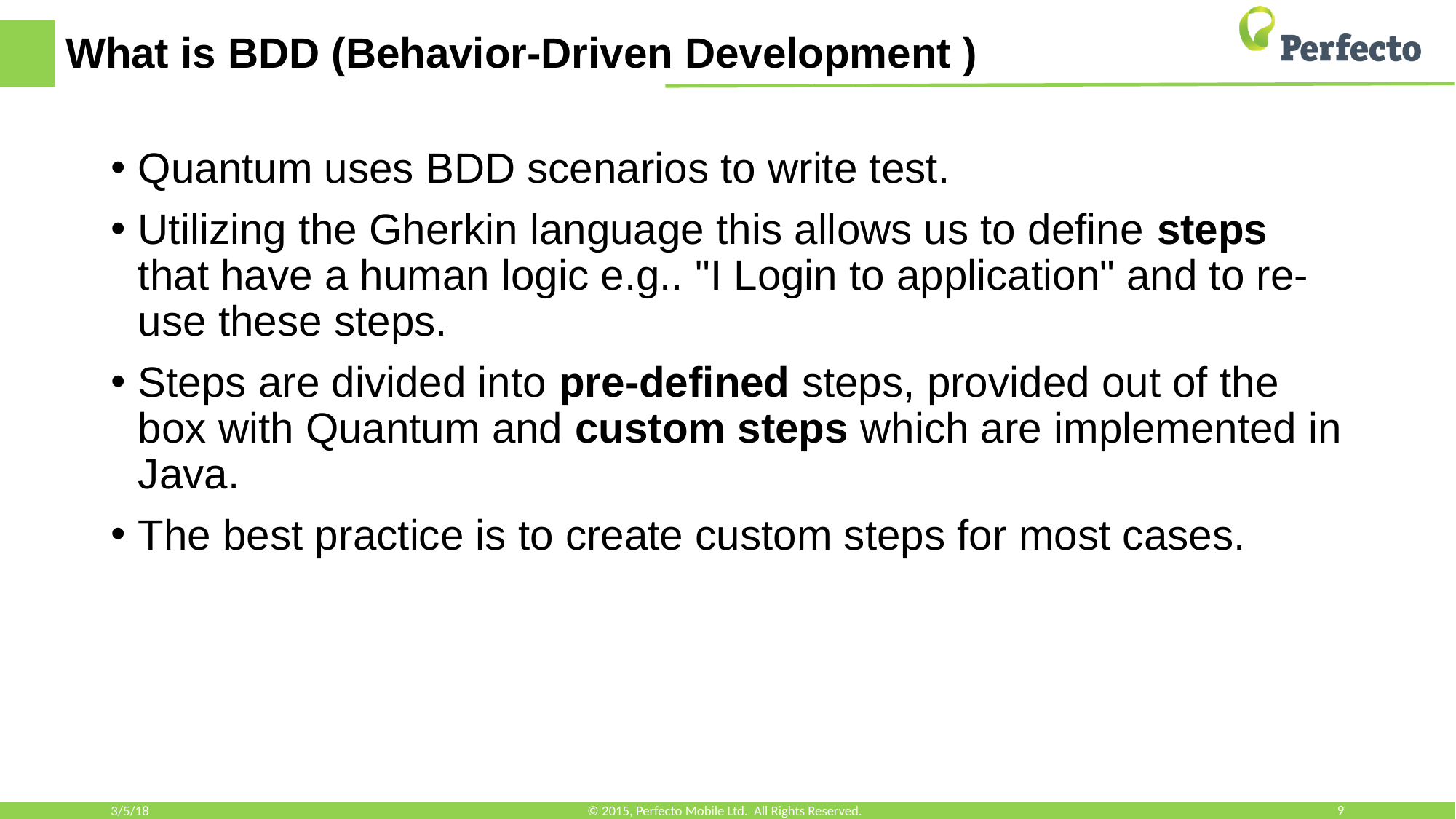

# What is BDD (Behavior-Driven Development )
Quantum uses BDD scenarios to write test.
Utilizing the Gherkin language this allows us to define steps that have a human logic e.g.. "I Login to application" and to re-use these steps.
Steps are divided into pre-defined steps, provided out of the box with Quantum and custom steps which are implemented in Java.
The best practice is to create custom steps for most cases.

3/5/18
© 2015, Perfecto Mobile Ltd.  All Rights Reserved.
9